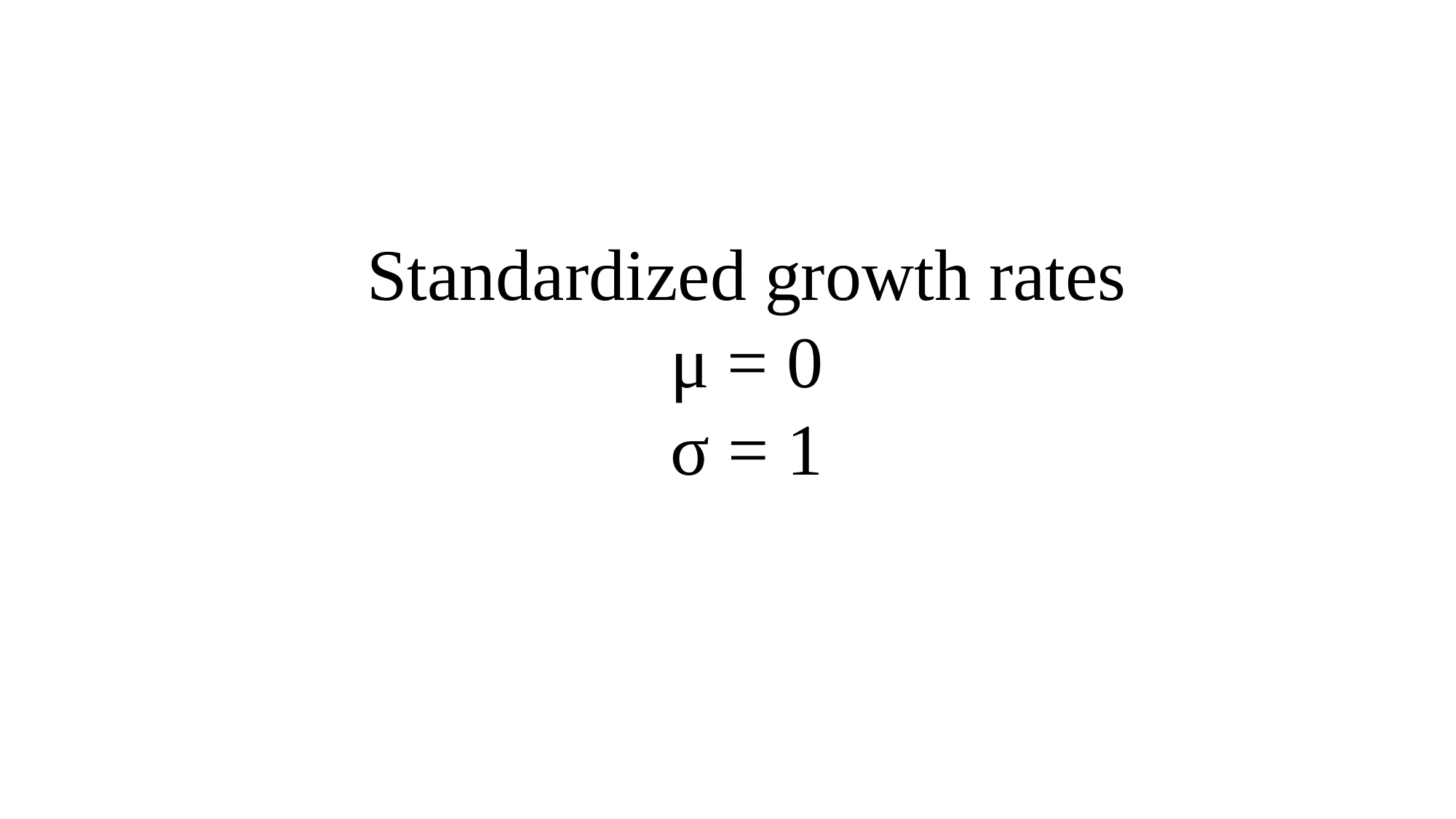

# Standardized growth rates μ = 0 σ = 1